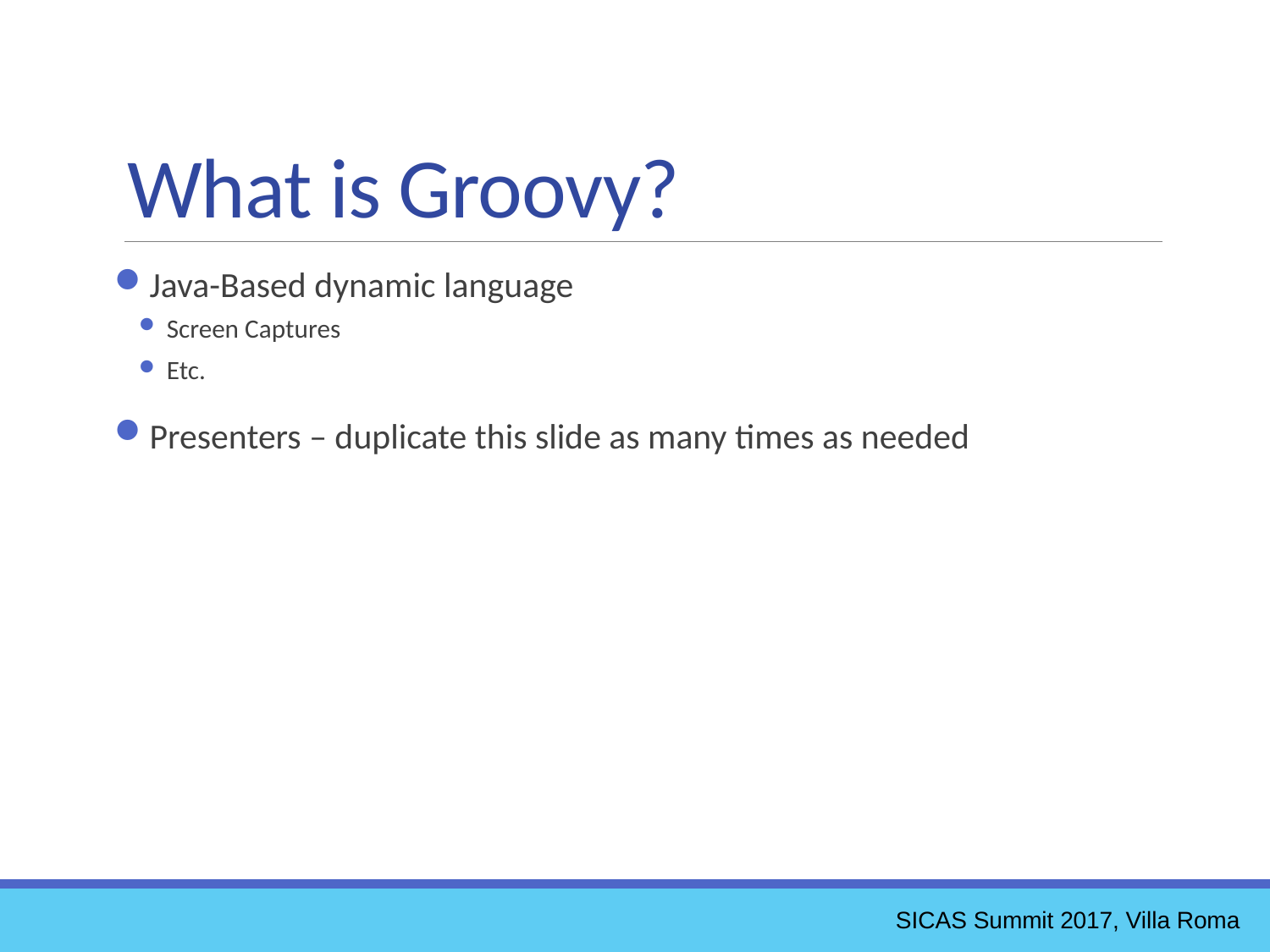

# What is Groovy?
Java-Based dynamic language
Screen Captures
Etc.
Presenters – duplicate this slide as many times as needed

SICAS Summit 2017, Villa Roma